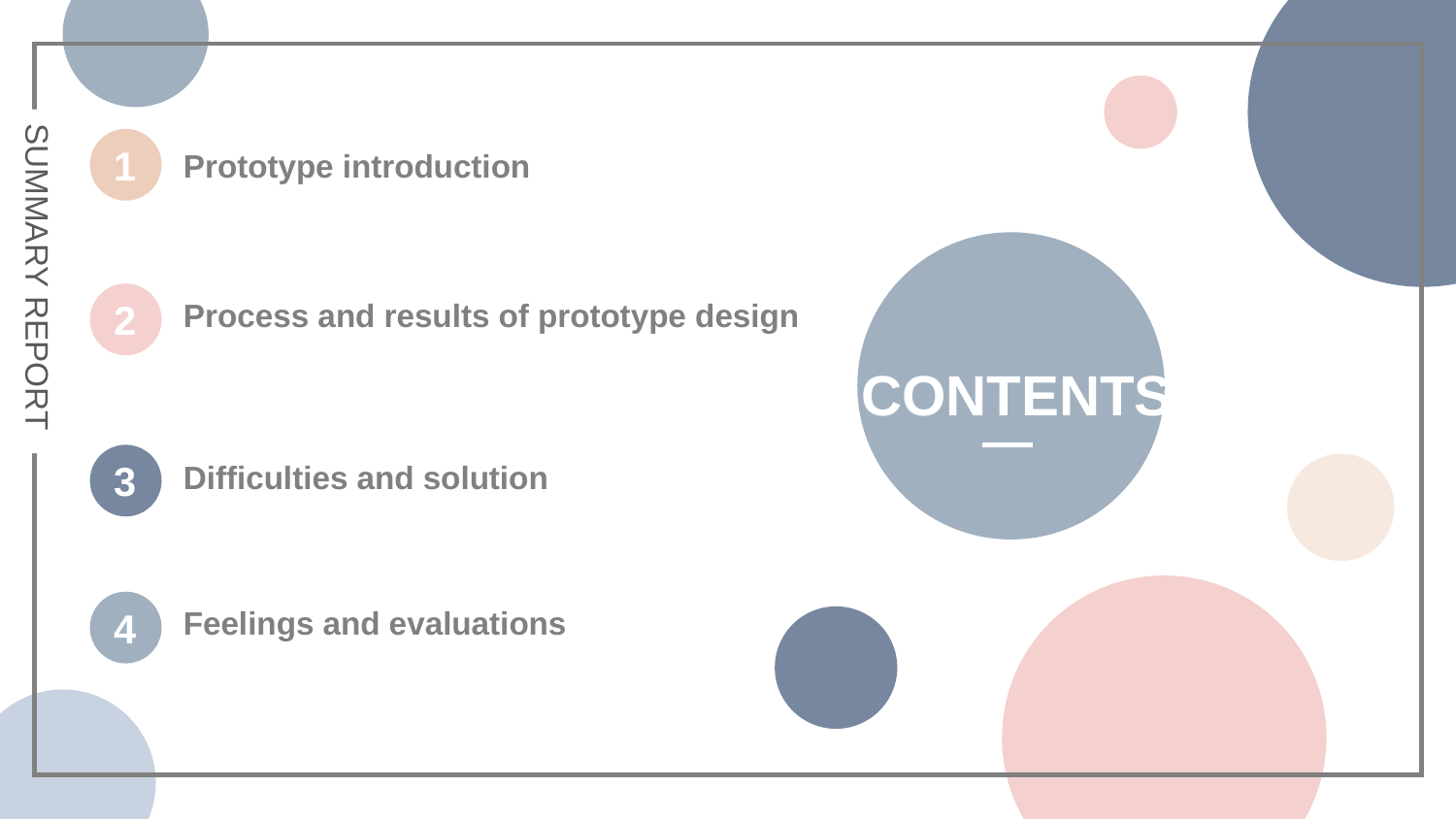

1
Prototype introduction

SUMMARY REPORT

2
Process and results of prototype design
CONTENTS

3
Difficulties and solution

4
Feelings and evaluations